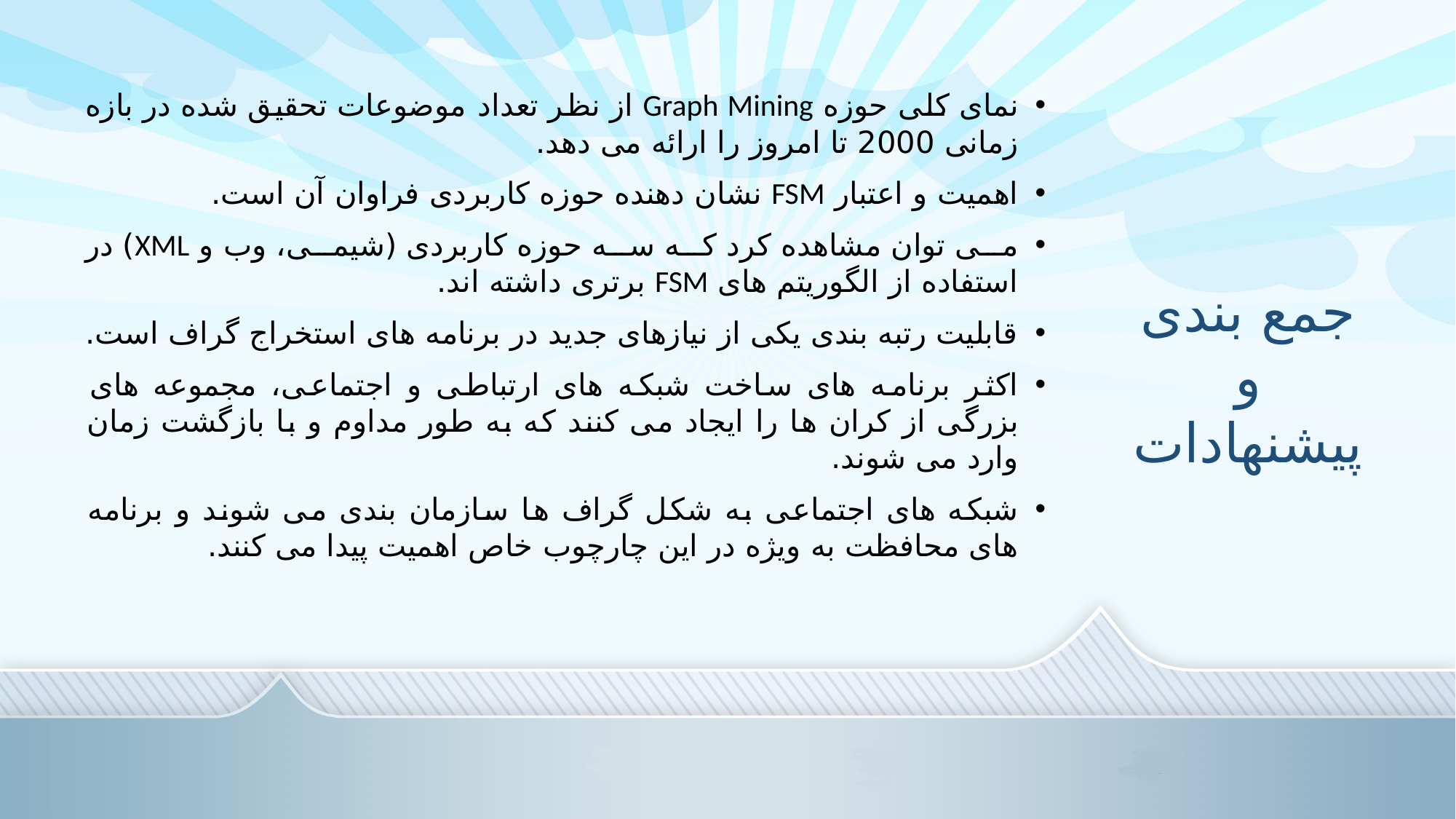

نمای کلی حوزه Graph Mining از نظر تعداد موضوعات تحقیق شده در بازه زمانی 2000 تا امروز را ارائه می دهد.
اهمیت و اعتبار FSM نشان دهنده حوزه کاربردی فراوان آن است.
می توان مشاهده کرد که سه حوزه کاربردی (شیمی، وب و XML) در استفاده از الگوریتم های FSM برتری داشته اند.
قابلیت رتبه بندی یکی از نیازهای جدید در برنامه های استخراج گراف است.
اکثر برنامه های ساخت شبکه های ارتباطی و اجتماعی، مجموعه های بزرگی از کران ها را ایجاد می کنند که به طور مداوم و با بازگشت زمان وارد می شوند.
شبکه های اجتماعی به شکل گراف ها سازمان بندی می شوند و برنامه های محافظت به ویژه در این چارچوب خاص اهمیت پیدا می کنند.
# جمع بندی و پیشنهادات